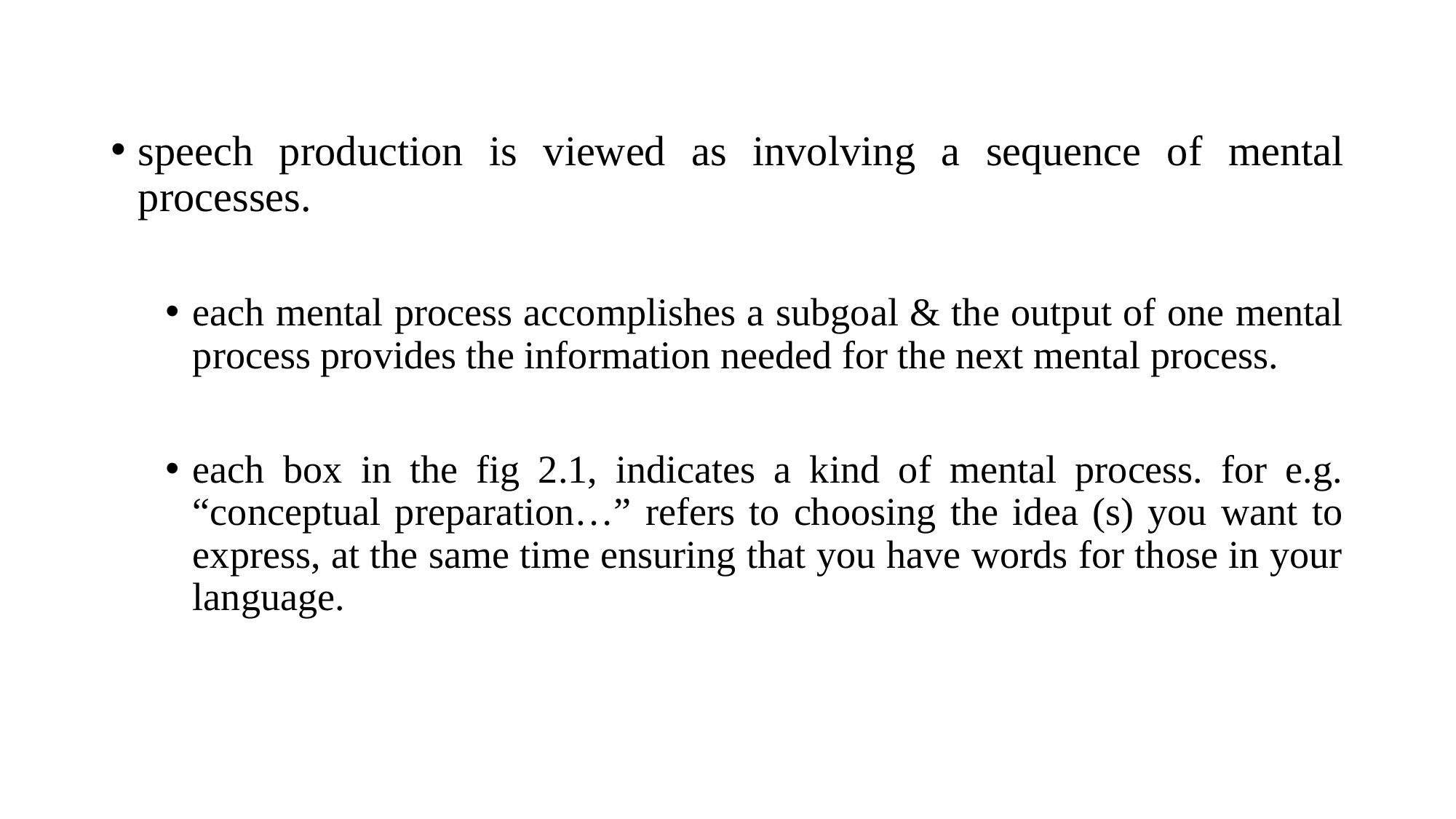

speech production is viewed as involving a sequence of mental processes.

each mental process accomplishes a subgoal & the output of one mental process provides the information needed for the next mental process.

each box in the fig 2.1, indicates a kind of mental process. for e.g. “conceptual preparation…” refers to choosing the idea (s) you want to express, at the same time ensuring that you have words for those in your language.